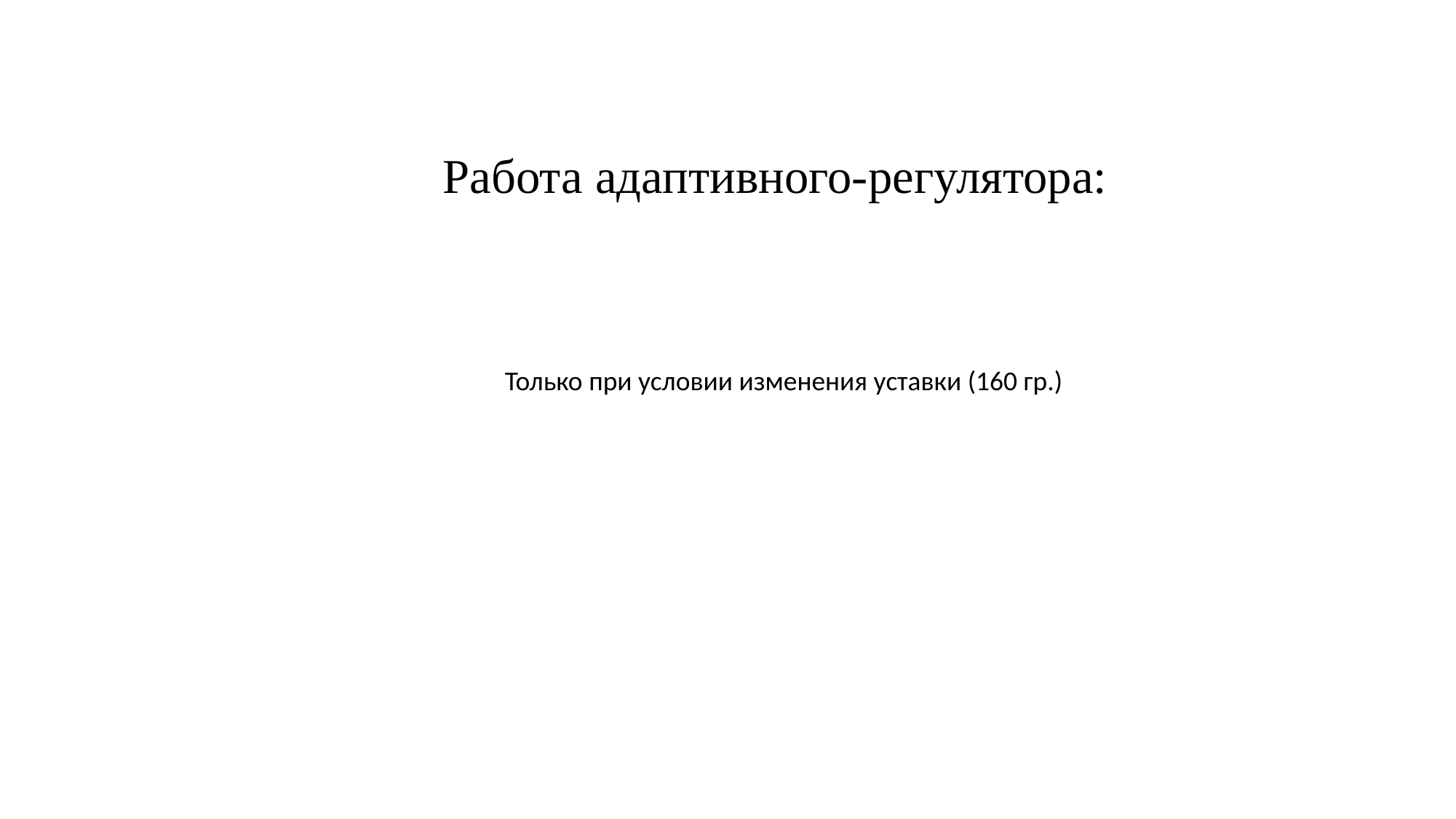

Работа адаптивного-регулятора:
Только при условии изменения уставки (160 гр.)